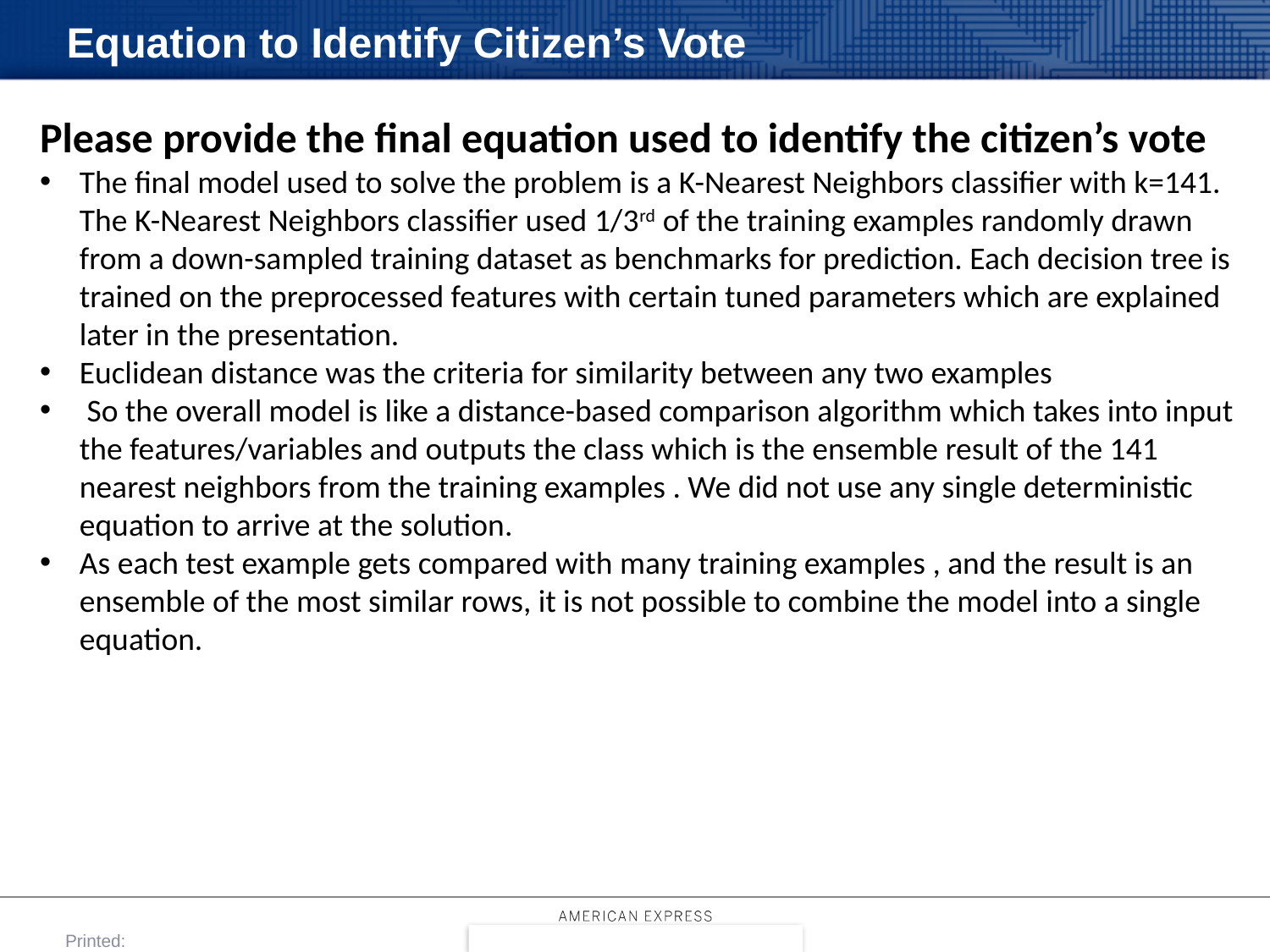

# Equation to Identify Citizen’s Vote
Please provide the final equation used to identify the citizen’s vote
The final model used to solve the problem is a K-Nearest Neighbors classifier with k=141. The K-Nearest Neighbors classifier used 1/3rd of the training examples randomly drawn from a down-sampled training dataset as benchmarks for prediction. Each decision tree is trained on the preprocessed features with certain tuned parameters which are explained later in the presentation.
Euclidean distance was the criteria for similarity between any two examples
 So the overall model is like a distance-based comparison algorithm which takes into input the features/variables and outputs the class which is the ensemble result of the 141 nearest neighbors from the training examples . We did not use any single deterministic equation to arrive at the solution.
As each test example gets compared with many training examples , and the result is an ensemble of the most similar rows, it is not possible to combine the model into a single equation.